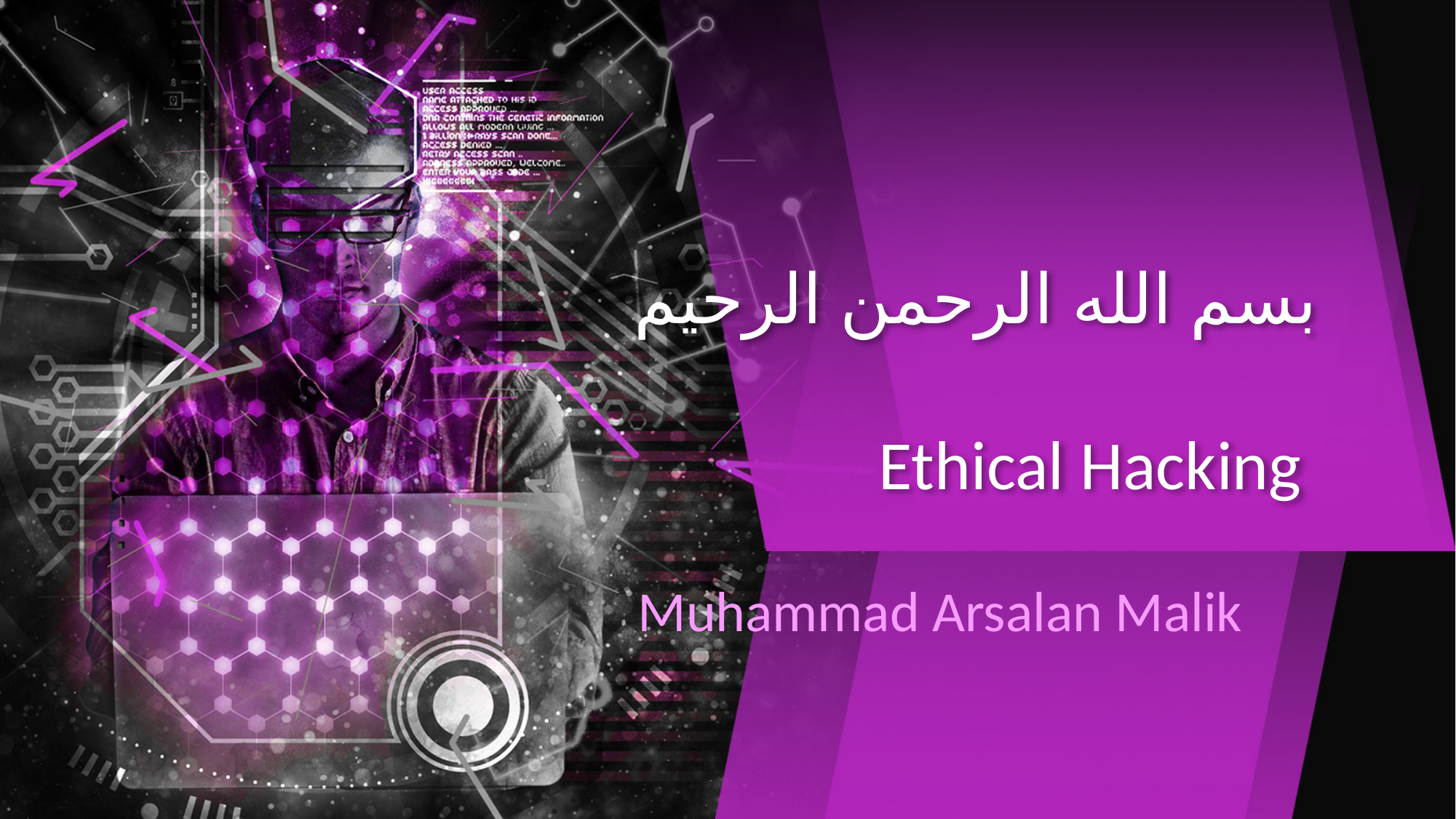

# بسم الله الرحمن الرحيم Ethical Hacking
Muhammad Arsalan Malik